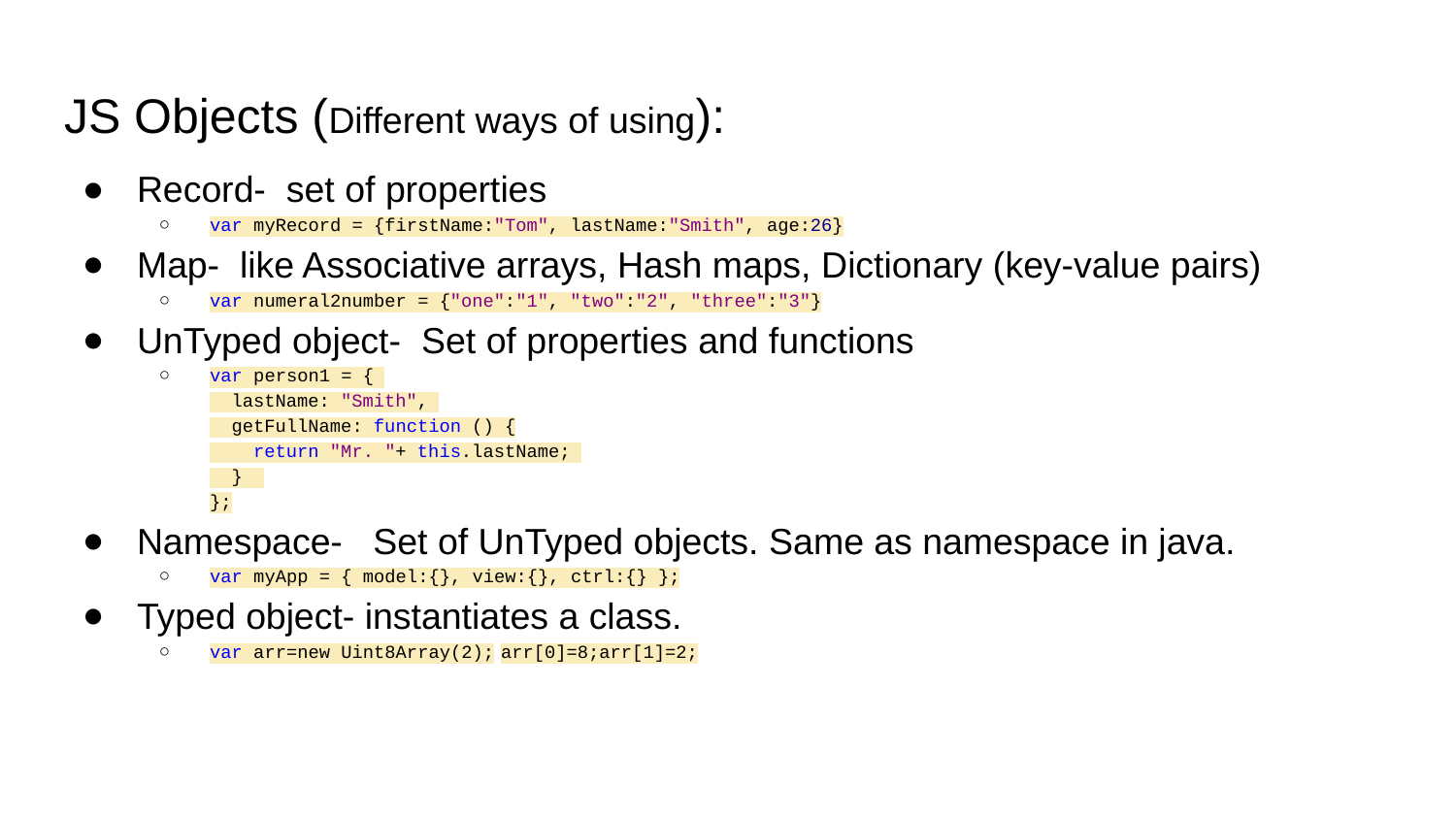

# JS Objects (Different ways of using):
Record-  set of properties
var myRecord = {firstName:"Tom", lastName:"Smith", age:26}
Map-  like Associative arrays, Hash maps, Dictionary (key-value pairs)
var numeral2number = {"one":"1", "two":"2", "three":"3"}
UnTyped object-  Set of properties and functions
var person1 = {
  lastName: "Smith",
  getFullName: function () {
    return "Mr. "+ this.lastName;
  }
};
Namespace-   Set of UnTyped objects. Same as namespace in java.
var myApp = { model:{}, view:{}, ctrl:{} };
Typed object- instantiates a class.
var arr=new Uint8Array(2);	arr[0]=8;arr[1]=2;